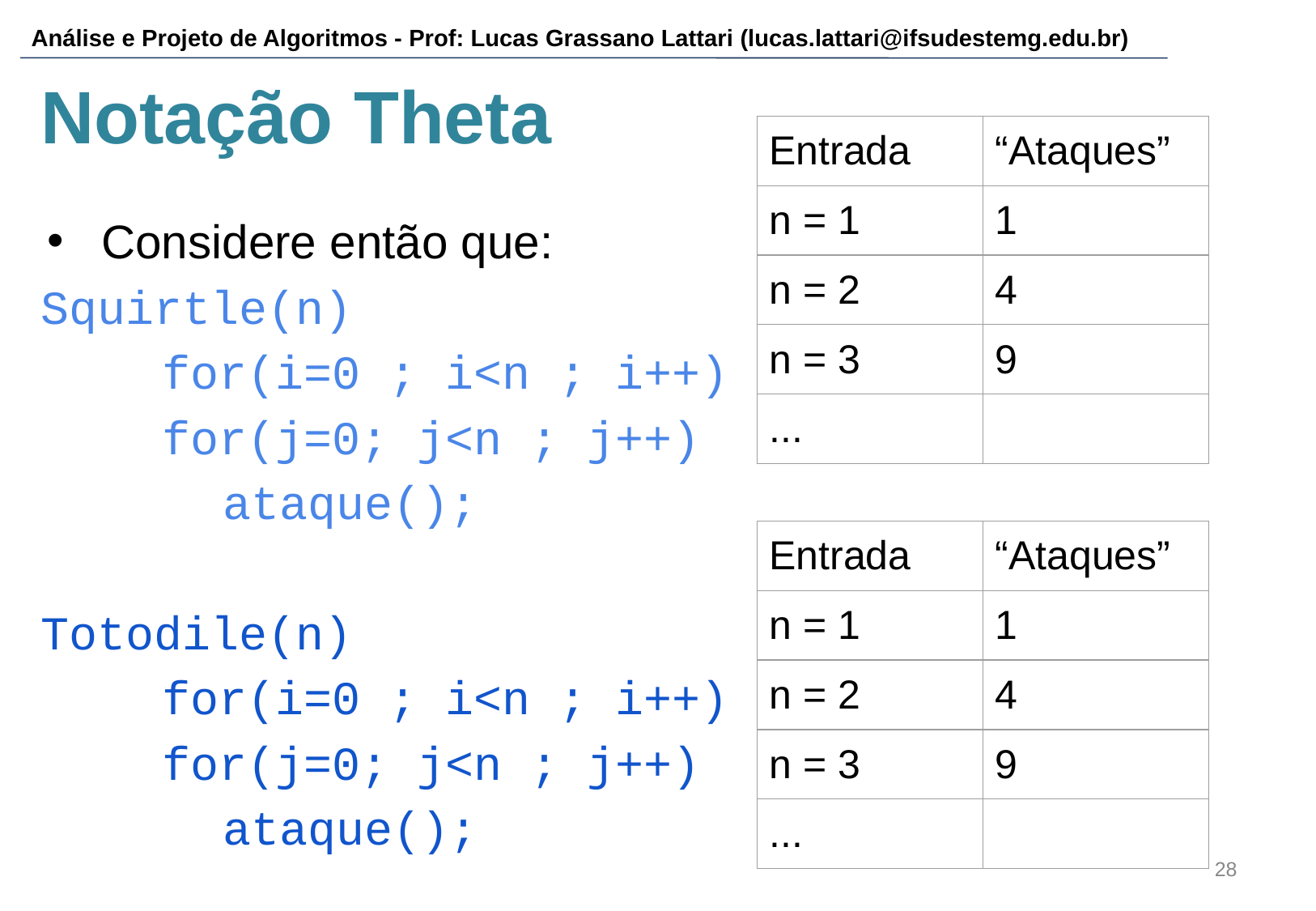

# Notação Theta
| Entrada | “Ataques” |
| --- | --- |
| n = 1 | 1 |
| n = 2 | 4 |
| n = 3 | 9 |
| ... |  |
Considere então que:
Squirtle(n)
	for(i=0 ; i<n ; i++)
for(j=0; j<n ; j++)
	ataque();

Totodile(n)
	for(i=0 ; i<n ; i++)
for(j=0; j<n ; j++)
	ataque();
| Entrada | “Ataques” |
| --- | --- |
| n = 1 | 1 |
| n = 2 | 4 |
| n = 3 | 9 |
| ... |  |
28